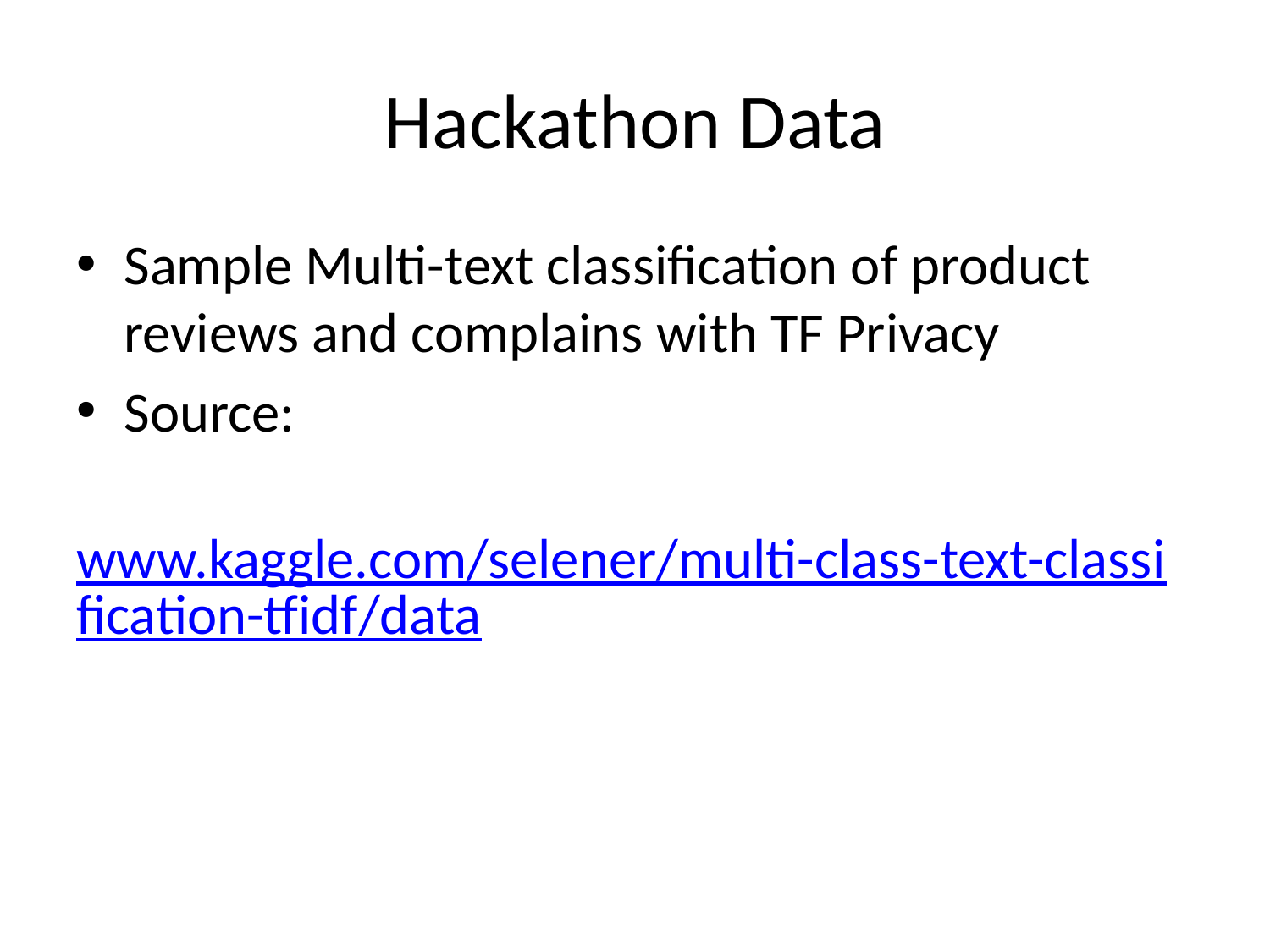

# Hackathon Data
Sample Multi-text classification of product reviews and complains with TF Privacy
Source:
    www.kaggle.com/selener/multi-class-text-classification-tfidf/data